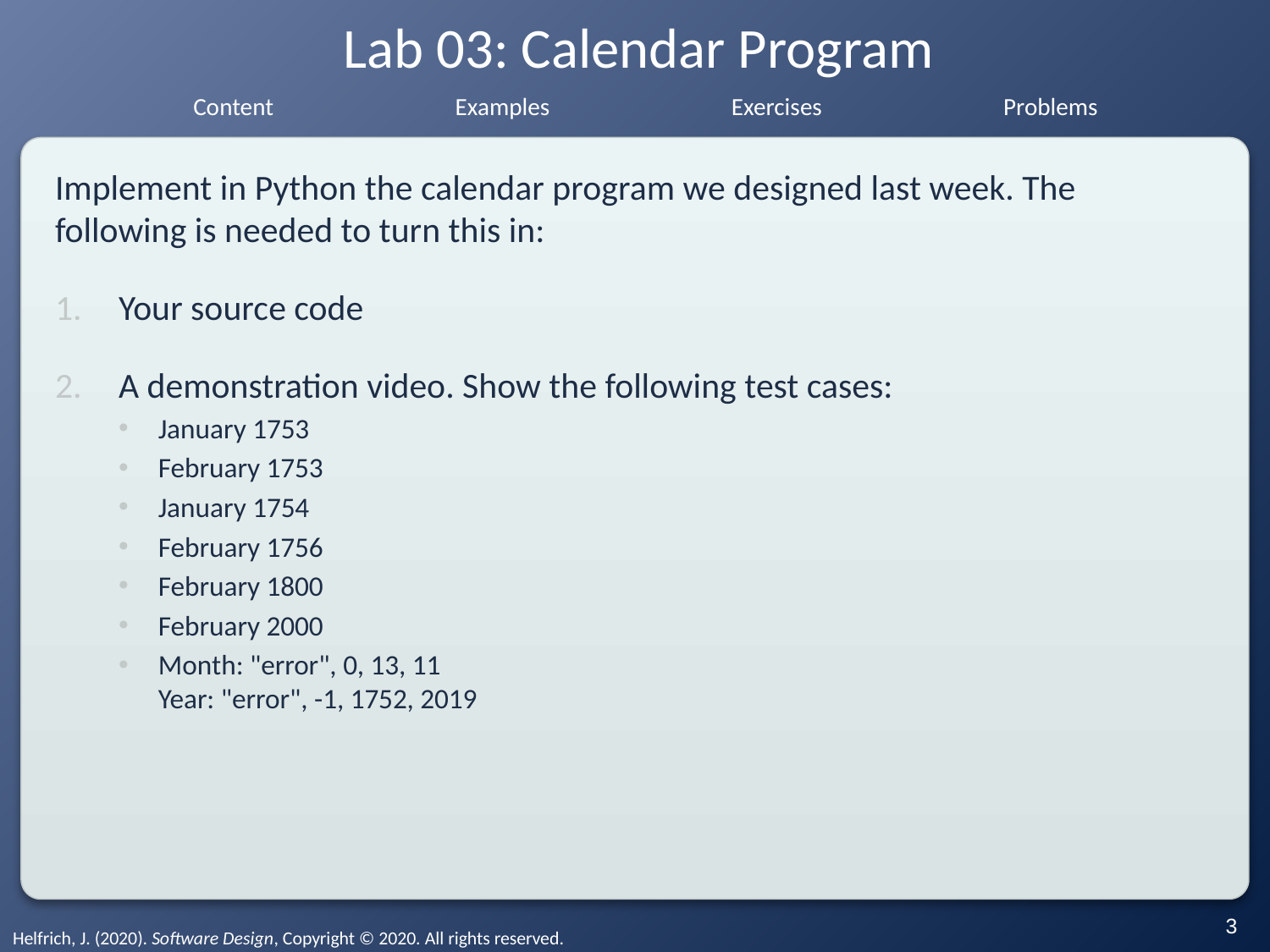

# Lab 03: Calendar Program
Implement in Python the calendar program we designed last week. The following is needed to turn this in:
Your source code
A demonstration video. Show the following test cases:
January 1753
February 1753
January 1754
February 1756
February 1800
February 2000
Month: "error", 0, 13, 11
Year: "error", -1, 1752, 2019

3